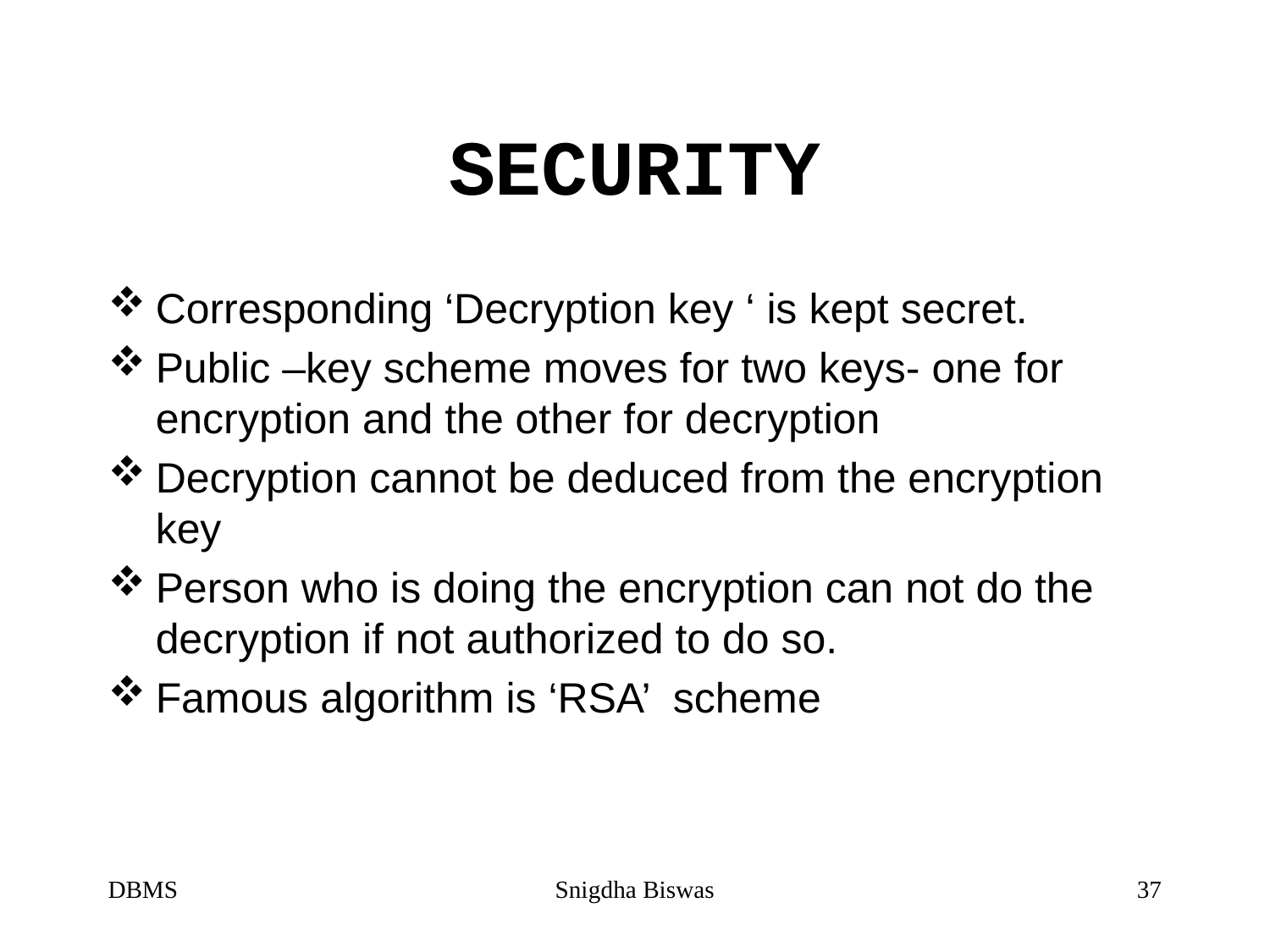

# SECURITY
Corresponding ‘Decryption key ‘ is kept secret.
Public –key scheme moves for two keys- one for encryption and the other for decryption
Decryption cannot be deduced from the encryption key
Person who is doing the encryption can not do the decryption if not authorized to do so.
Famous algorithm is ‘RSA’  scheme
DBMS
Snigdha Biswas
37